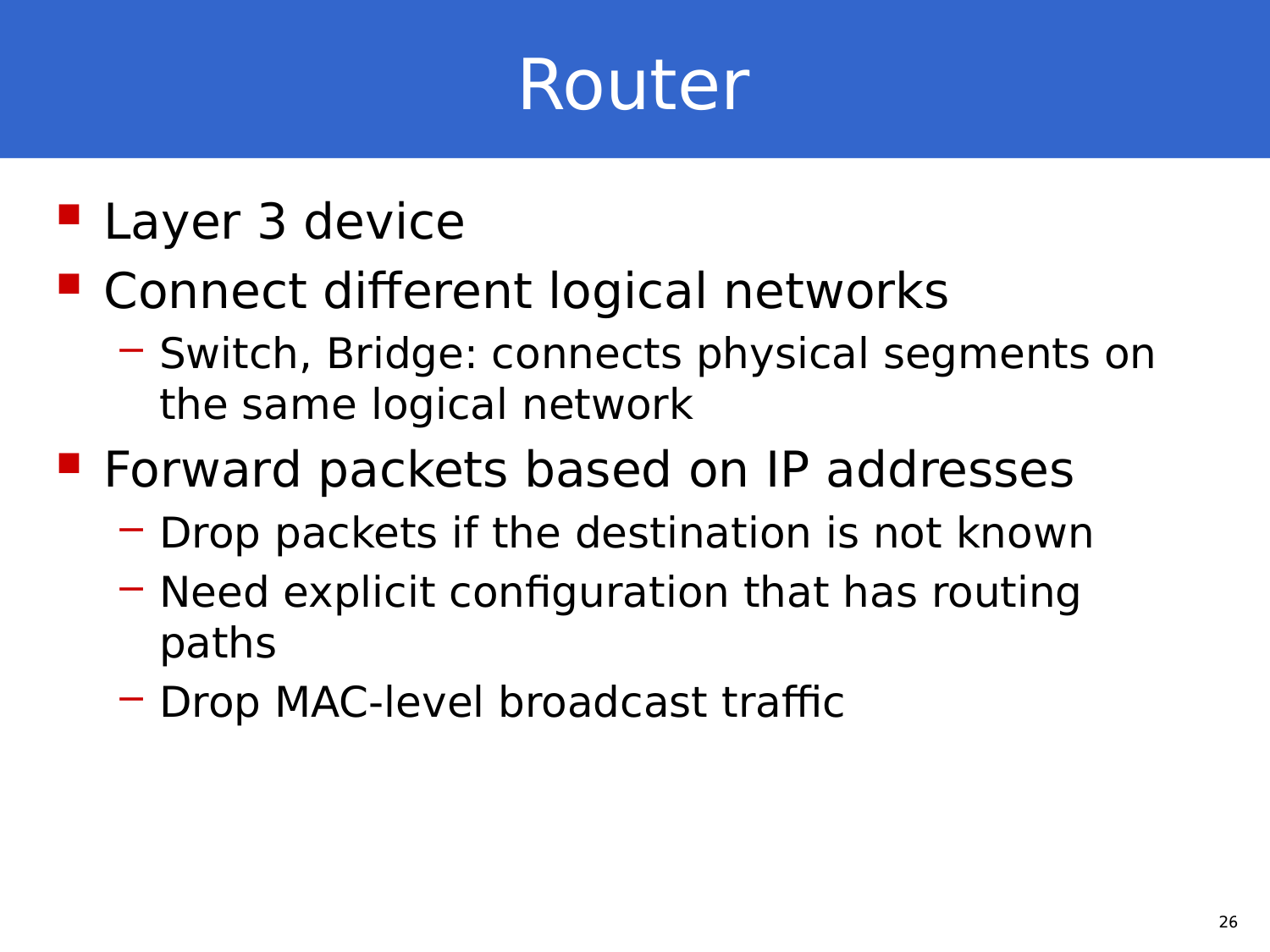

# Router
Layer 3 device
Connect different logical networks
Switch, Bridge: connects physical segments on the same logical network
Forward packets based on IP addresses
Drop packets if the destination is not known
Need explicit configuration that has routing paths
Drop MAC-level broadcast traffic